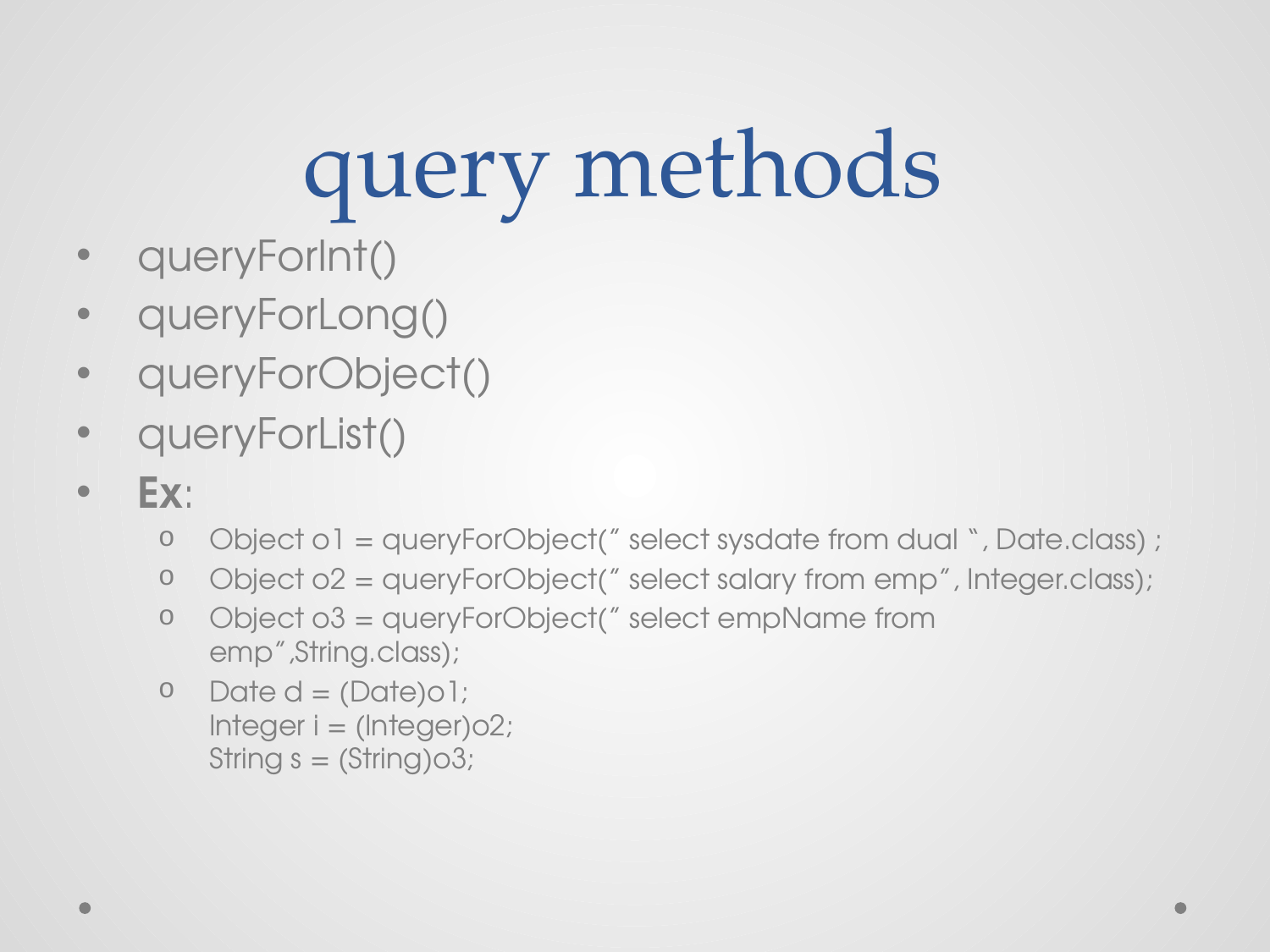

# query methods
queryForInt()
queryForLong()
queryForObject()
queryForList()
Ex:
Object o1 = queryForObject(” select sysdate from dual “, Date.class) ;
Object o2 = queryForObject(” select salary from emp”, Integer.class);
Object o3 = queryForObject(” select empName from emp”,String.class);
Date d = (Date)o1;
Integer i = (Integer)o2;
String s = (String)o3;